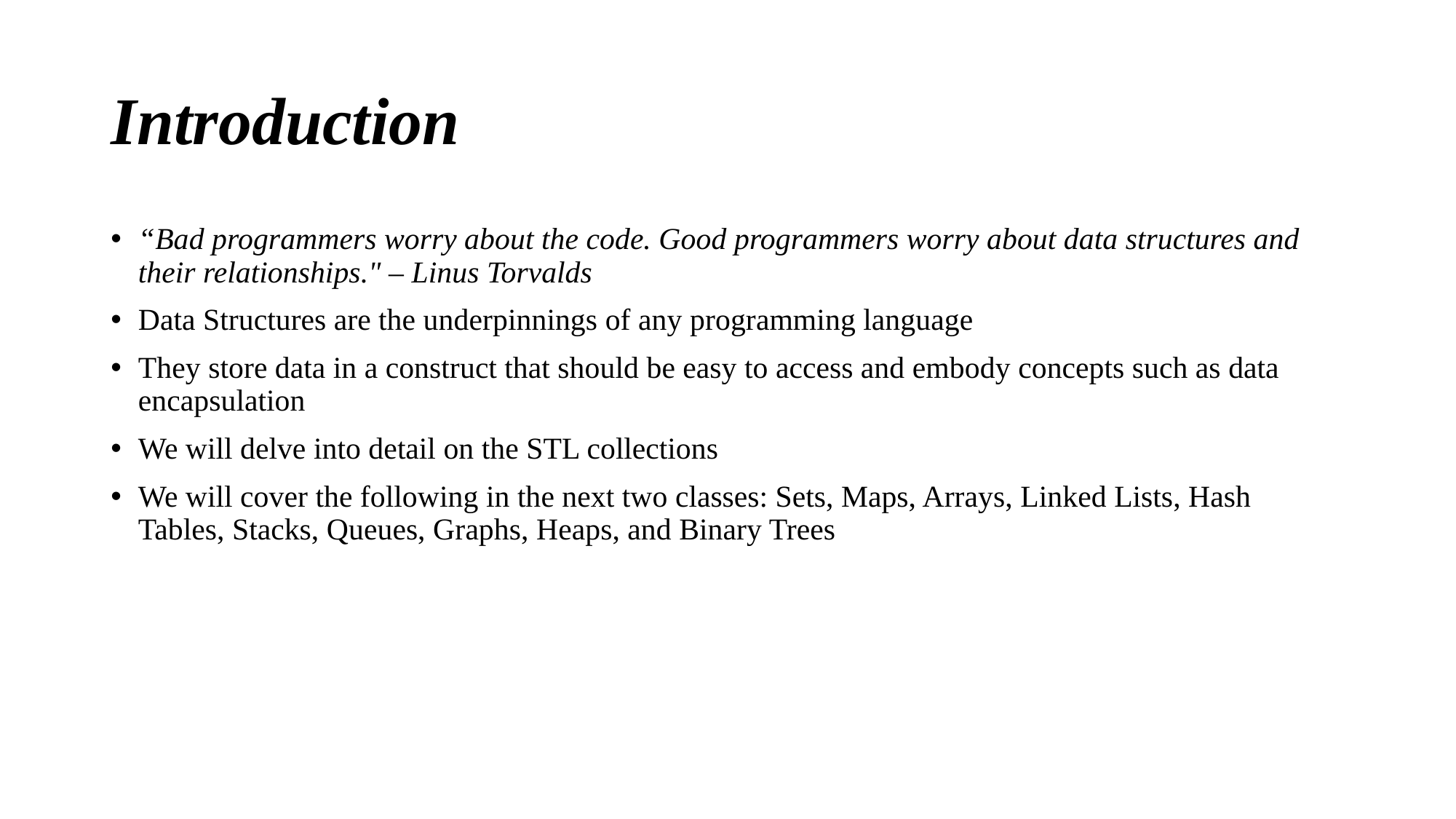

# Introduction
“Bad programmers worry about the code. Good programmers worry about data structures and their relationships." – Linus Torvalds
Data Structures are the underpinnings of any programming language
They store data in a construct that should be easy to access and embody concepts such as data encapsulation
We will delve into detail on the STL collections
We will cover the following in the next two classes: Sets, Maps, Arrays, Linked Lists, Hash Tables, Stacks, Queues, Graphs, Heaps, and Binary Trees